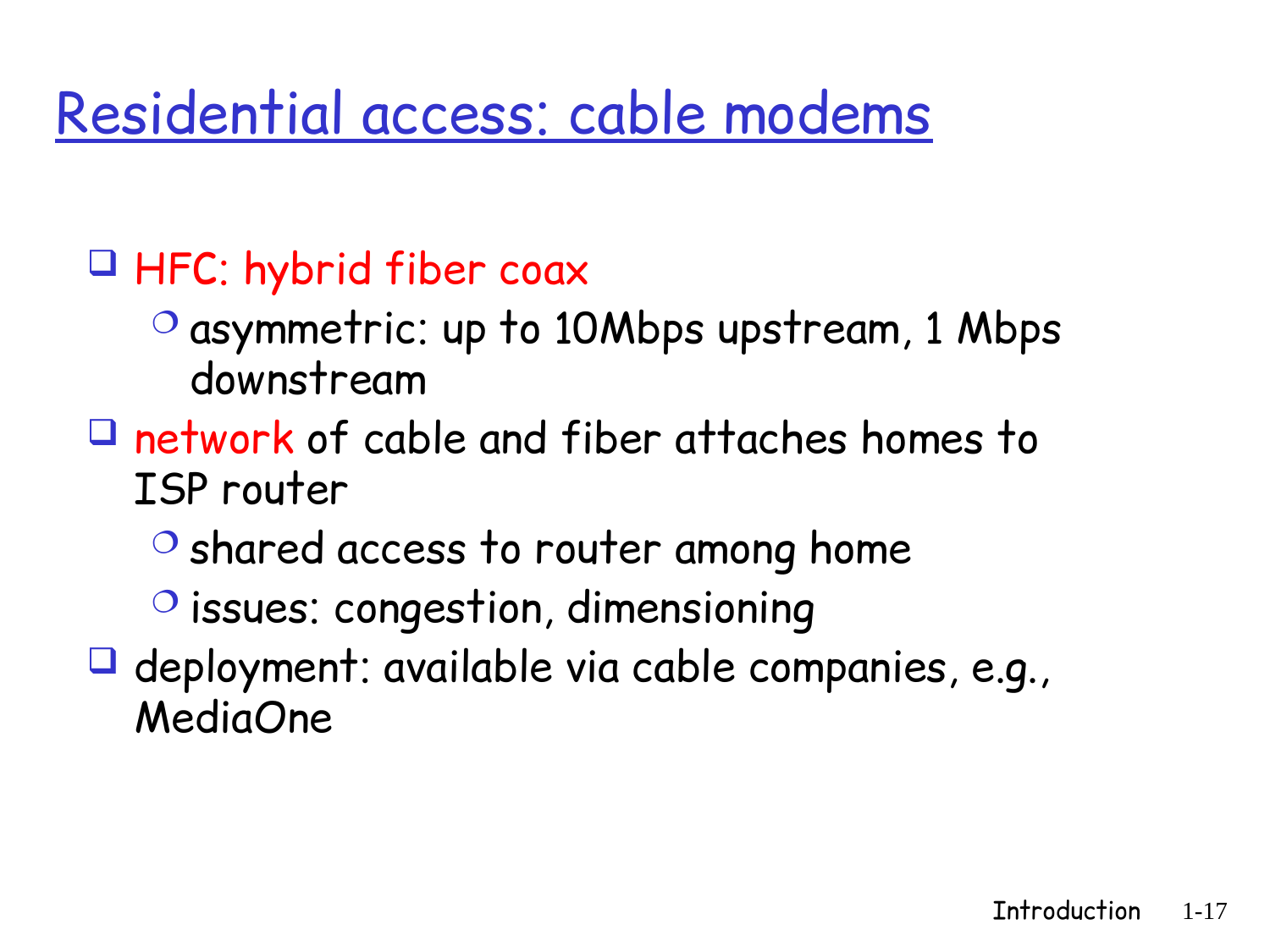

# Residential access: cable modems
HFC: hybrid fiber coax
asymmetric: up to 10Mbps upstream, 1 Mbps downstream
network of cable and fiber attaches homes to ISP router
shared access to router among home
issues: congestion, dimensioning
deployment: available via cable companies, e.g., MediaOne
 Introduction
1-17